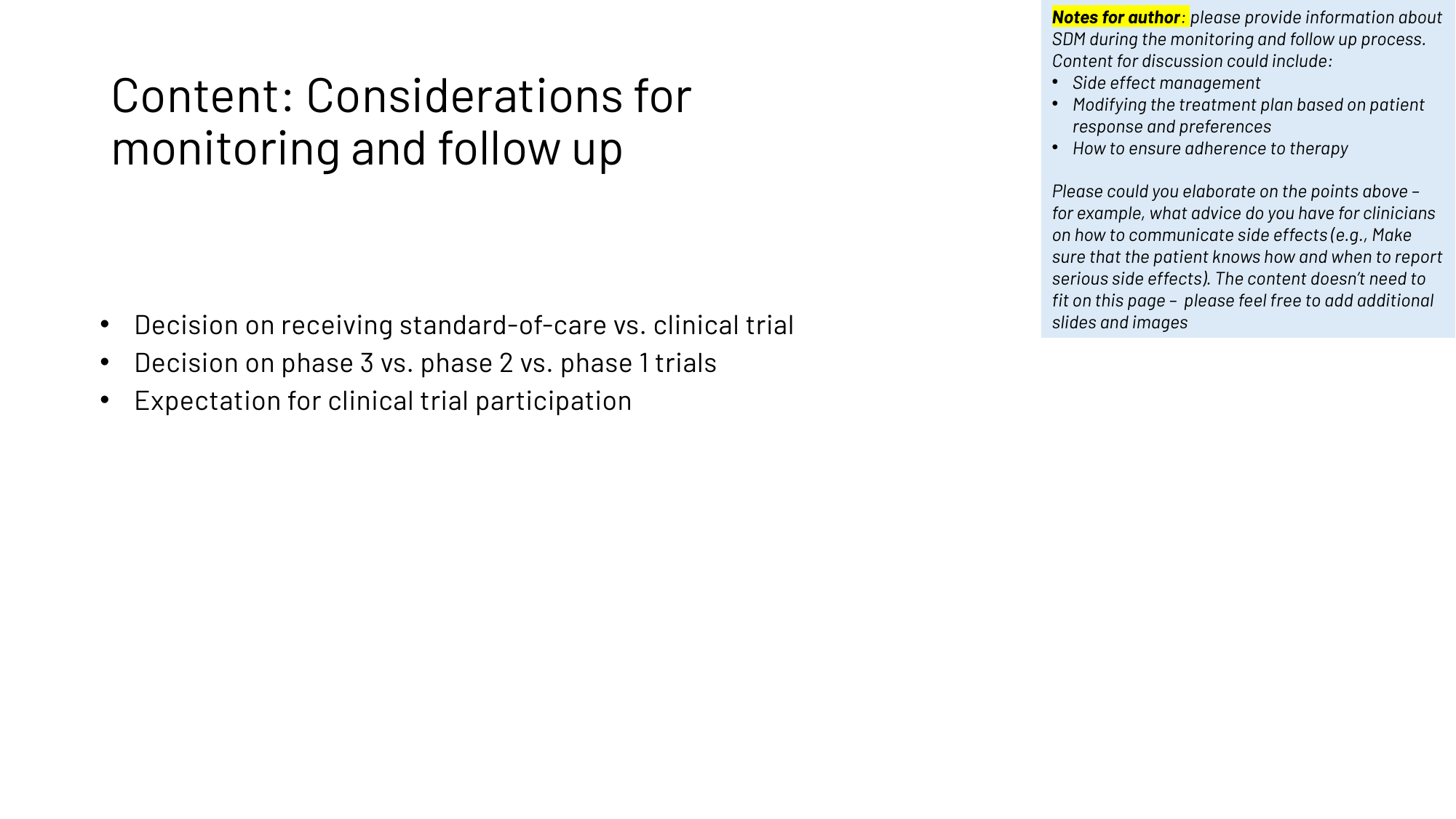

Notes for author: please provide information about SDM during the monitoring and follow up process. Content for discussion could include:
Side effect management
Modifying the treatment plan based on patient response and preferences
How to ensure adherence to therapy
Please could you elaborate on the points above – for example, what advice do you have for clinicians on how to communicate side effects (e.g., Make sure that the patient knows how and when to report serious side effects). The content doesn’t need to fit on this page –  please feel free to add additional slides and images
# Content: Considerations for monitoring and follow up

Decision on receiving standard-of-care vs. clinical trial
Decision on phase 3 vs. phase 2 vs. phase 1 trials
Expectation for clinical trial participation